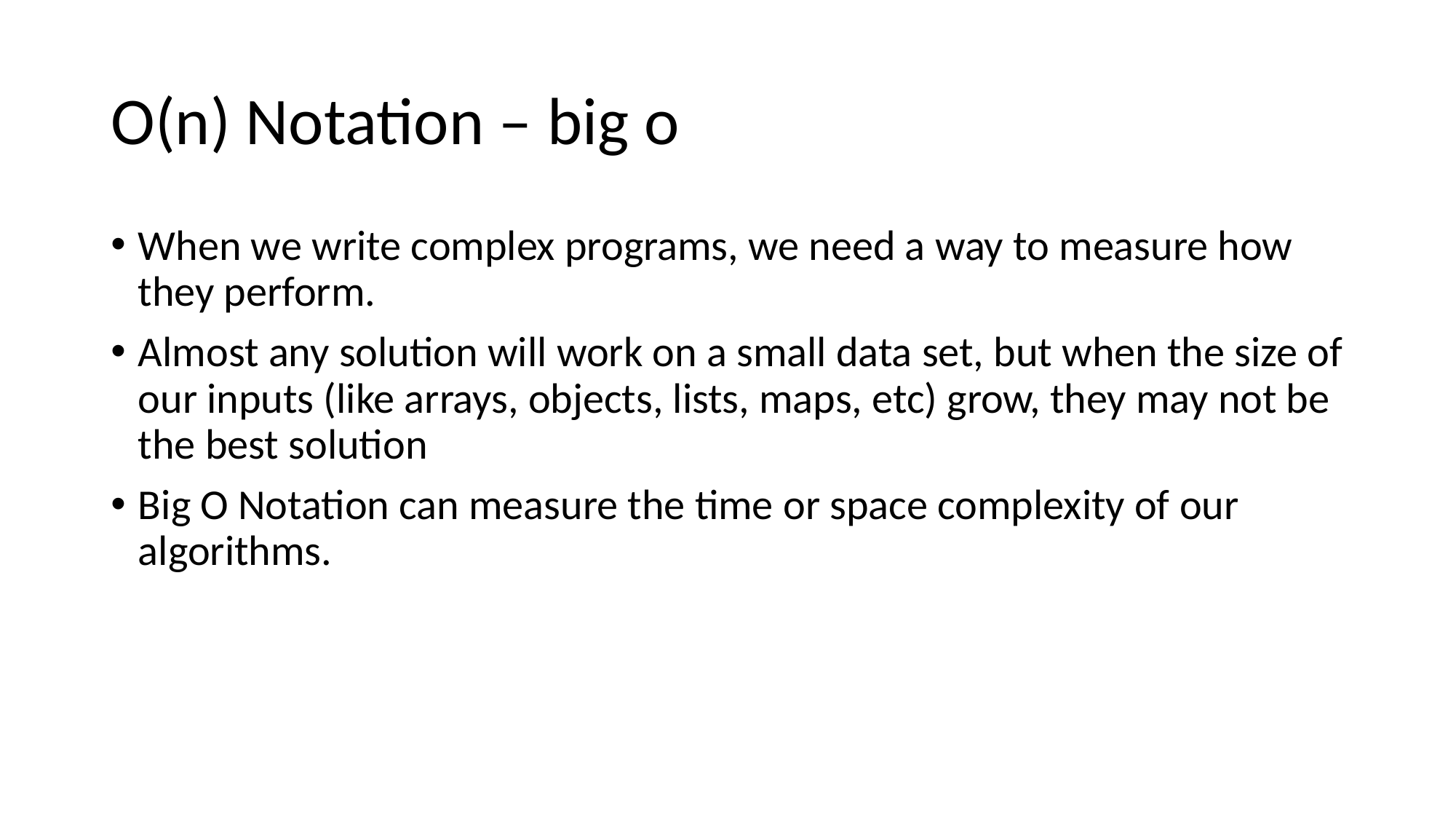

# O(n) Notation – big o
When we write complex programs, we need a way to measure how they perform.
Almost any solution will work on a small data set, but when the size of our inputs (like arrays, objects, lists, maps, etc) grow, they may not be the best solution
Big O Notation can measure the time or space complexity of our algorithms.